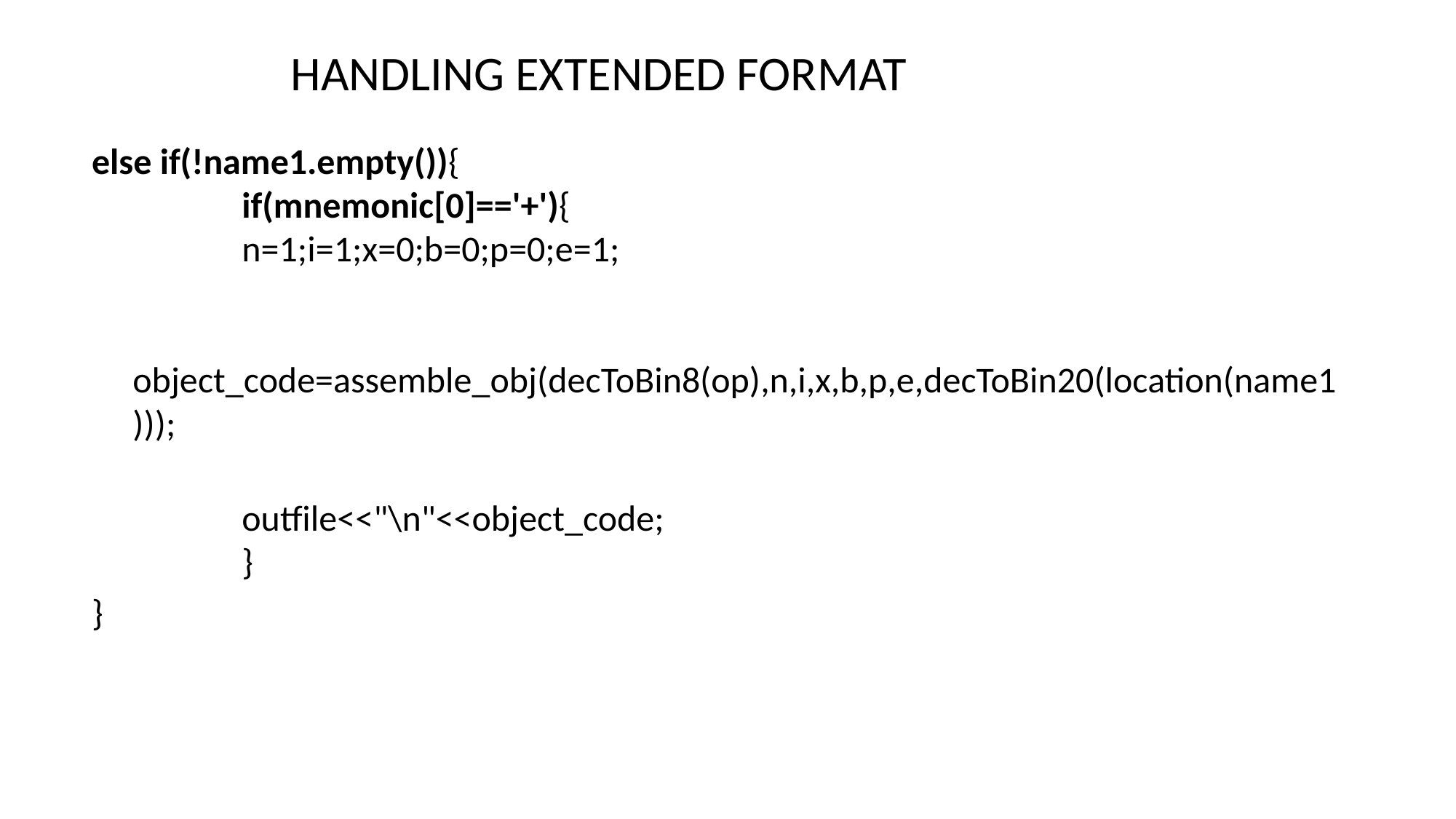

# HANDLING EXTENDED FORMAT
else if(!name1.empty()){
	if(mnemonic[0]=='+'){
	n=1;i=1;x=0;b=0;p=0;e=1;
					              	   				   				object_code=assemble_obj(decToBin8(op),n,i,x,b,p,e,decToBin20(location(name1)));
		outfile<<"\n"<<object_code;
	}
}